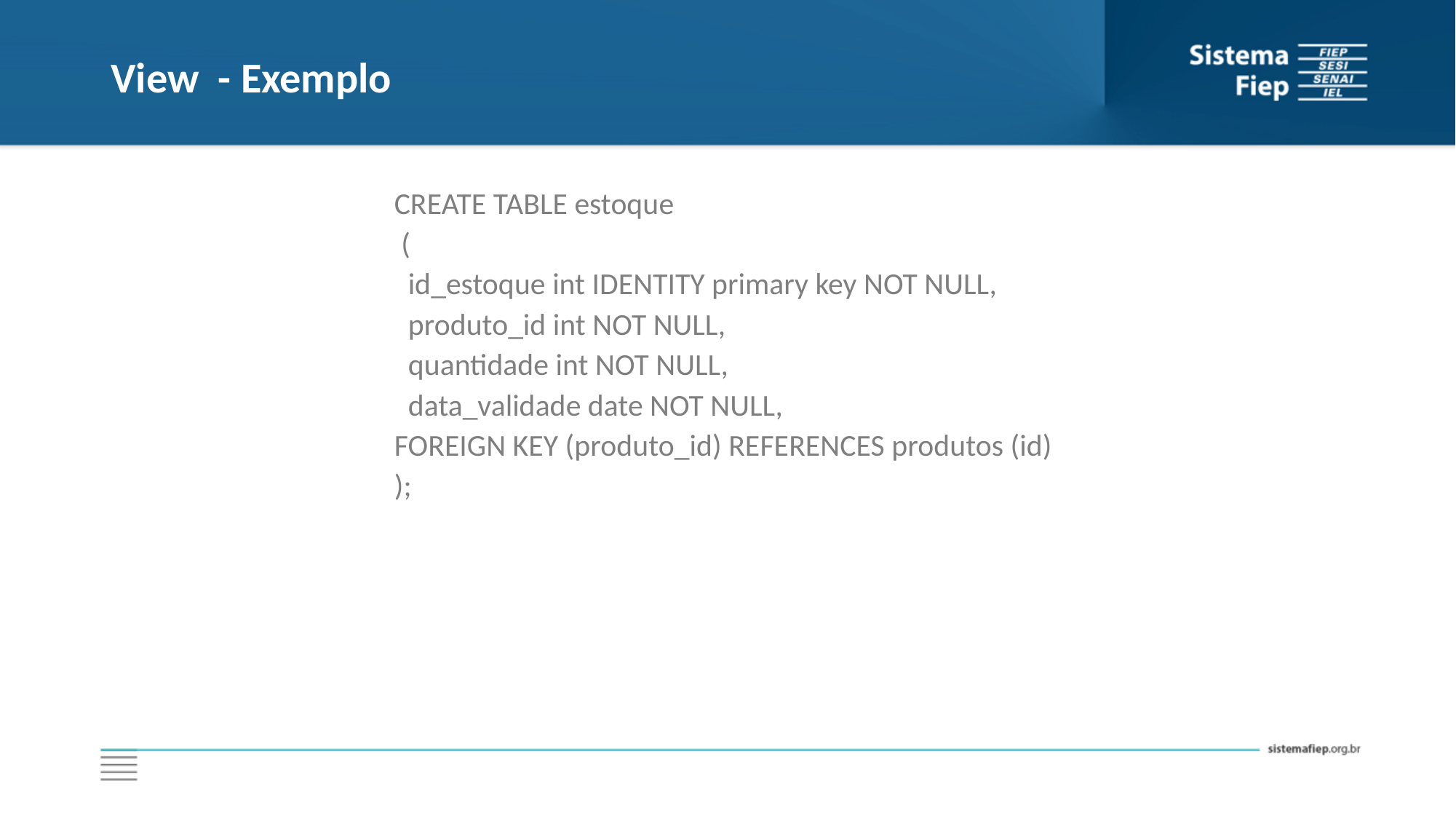

# View  - Exemplo
CREATE TABLE estoque
 (
  id_estoque int IDENTITY primary key NOT NULL,
  produto_id int NOT NULL,
  quantidade int NOT NULL,
  data_validade date NOT NULL,
FOREIGN KEY (produto_id) REFERENCES produtos (id)
);